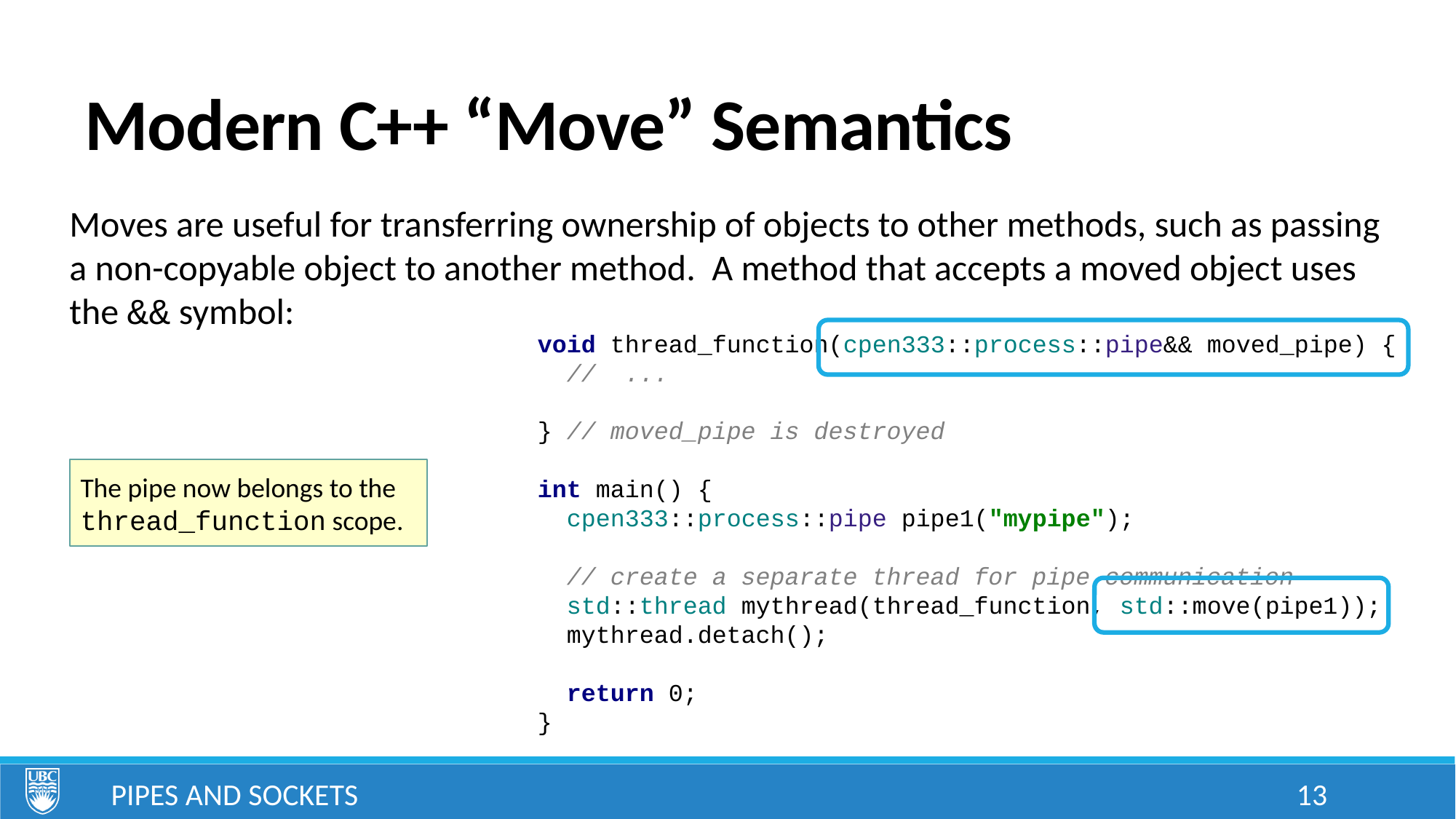

# Modern C++ “Move” Semantics
Moves are useful for transferring ownership of objects to other methods, such as passing a non-copyable object to another method.  A method that accepts a moved object uses the && symbol:
void thread_function(cpen333::process::pipe&& moved_pipe) {
  //  ...

} // moved_pipe is destroyed

int main() {
  cpen333::process::pipe pipe1("mypipe");
  // create a separate thread for pipe communication
  std::thread mythread(thread_function, std::move(pipe1));
  mythread.detach();

  return 0;
}

The pipe now belongs to the thread_function scope.

Pipes and Sockets
13